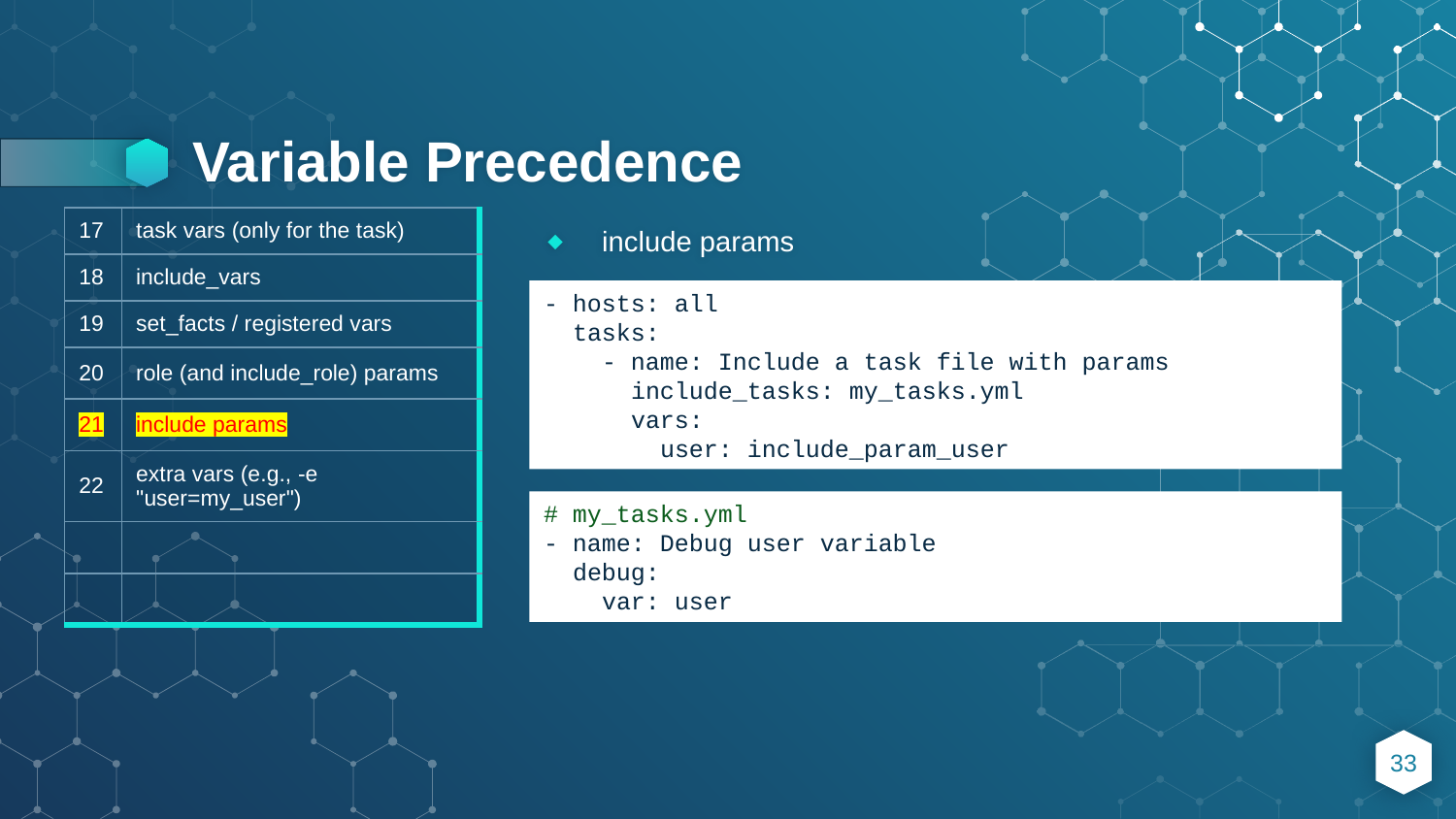

# Variable Precedence
| 17 | task vars (only for the task) |
| --- | --- |
| 18 | include\_vars |
| 19 | set\_facts / registered vars |
| 20 | role (and include\_role) params |
| 21 | include params |
| 22 | extra vars (e.g., -e "user=my\_user") |
|  |  |
|  |  |
include params
- hosts: all
  tasks:
    - name: Include a task file with params
      include_tasks: my_tasks.yml
      vars:
        user: include_param_user
# my_tasks.yml
- name: Debug user variable
  debug:
    var: user
33